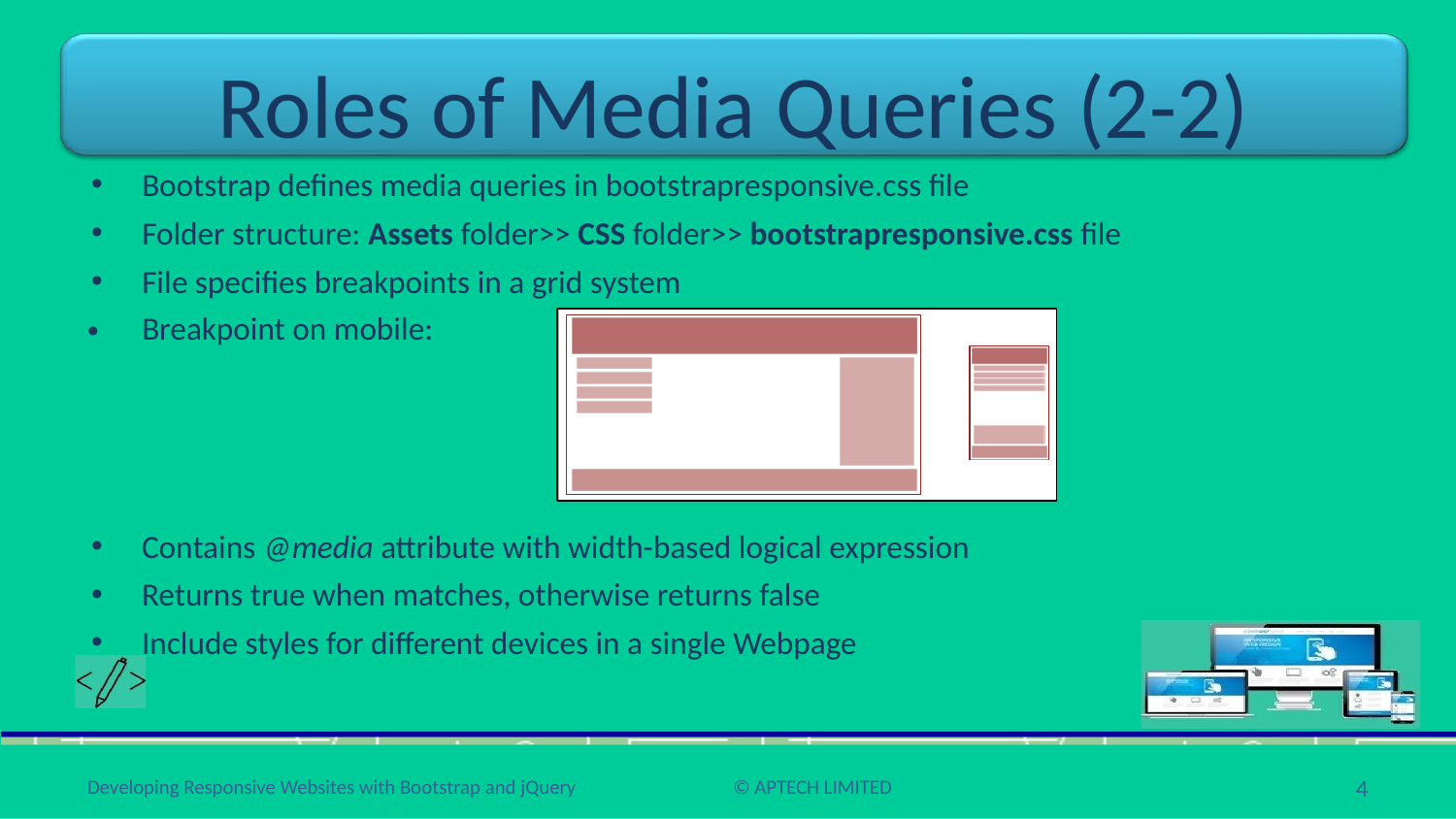

# Roles of Media Queries (2-2)
Bootstrap defines media queries in bootstrapresponsive.css file
Folder structure: Assets folder>> CSS folder>> bootstrapresponsive.css file
File specifies breakpoints in a grid system
•
Breakpoint on mobile:

Contains @media attribute with width-based logical expression
Returns true when matches, otherwise returns false
Include styles for different devices in a single Webpage
4
Developing Responsive Websites with Bootstrap and jQuery
© APTECH LIMITED